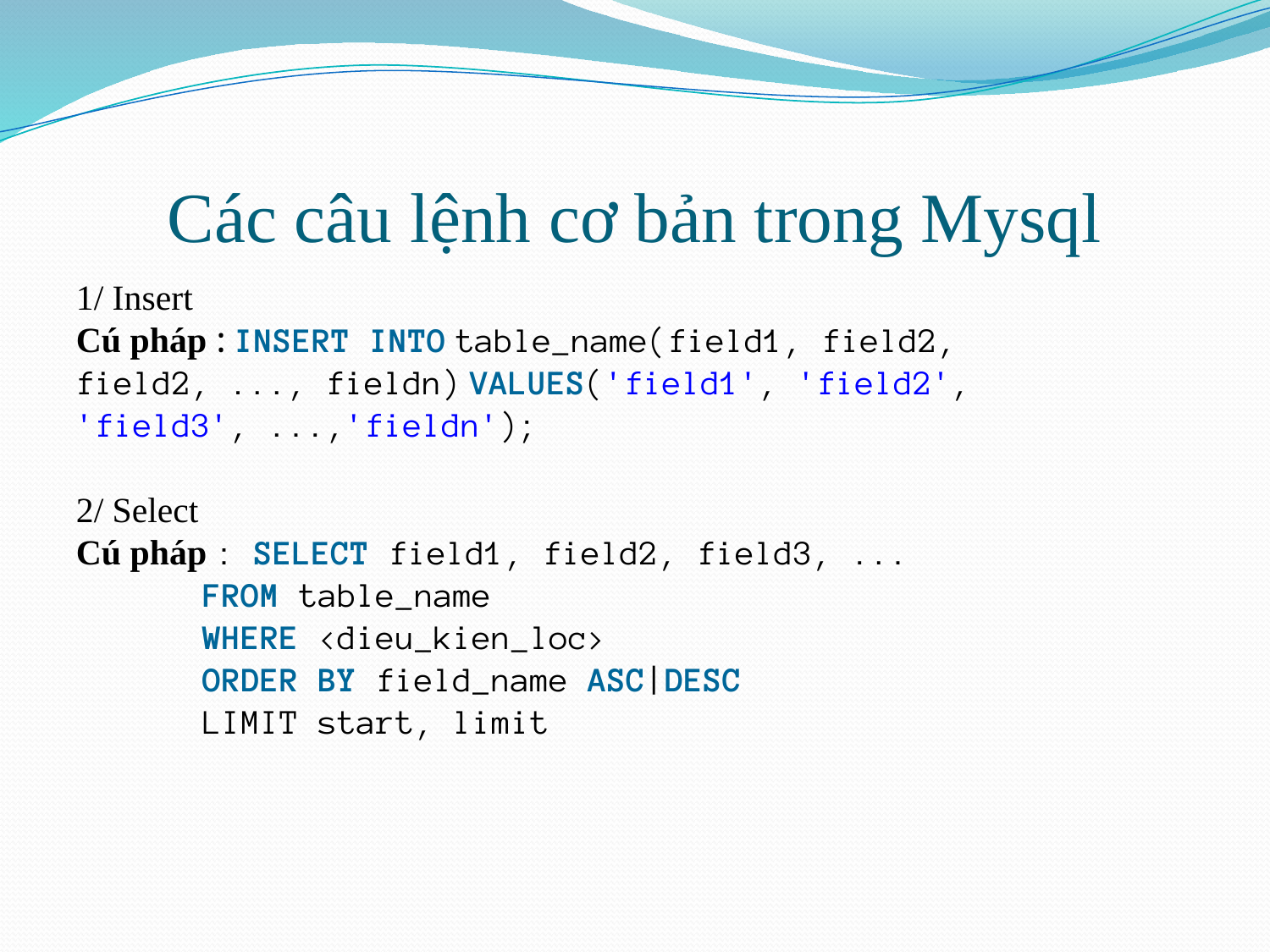

# Các câu lệnh cơ bản trong Mysql
1/ Insert
Cú pháp : INSERT INTO table_name(field1, field2, field2, ..., fieldn) VALUES('field1', 'field2', 'field3', ...,'fieldn');

2/ Select
Cú pháp : SELECT field1, field2, field3, ...
	FROM table_name
	WHERE <dieu_kien_loc>
	ORDER BY field_name ASC|DESC
	LIMIT start, limit